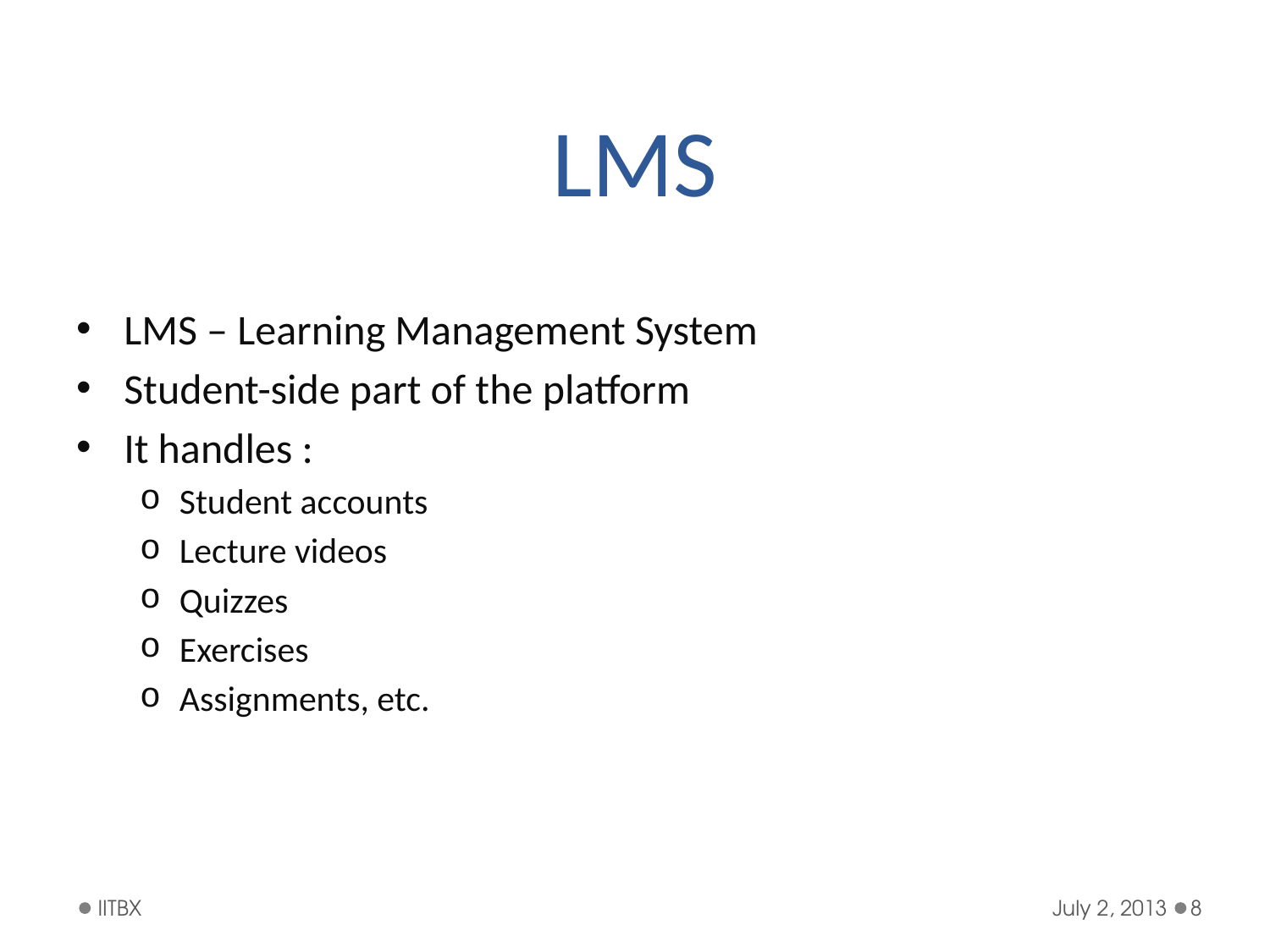

# LMS
LMS – Learning Management System
Student-side part of the platform
It handles :
Student accounts
Lecture videos
Quizzes
Exercises
Assignments, etc.

IITBX
July 2, 2013
8